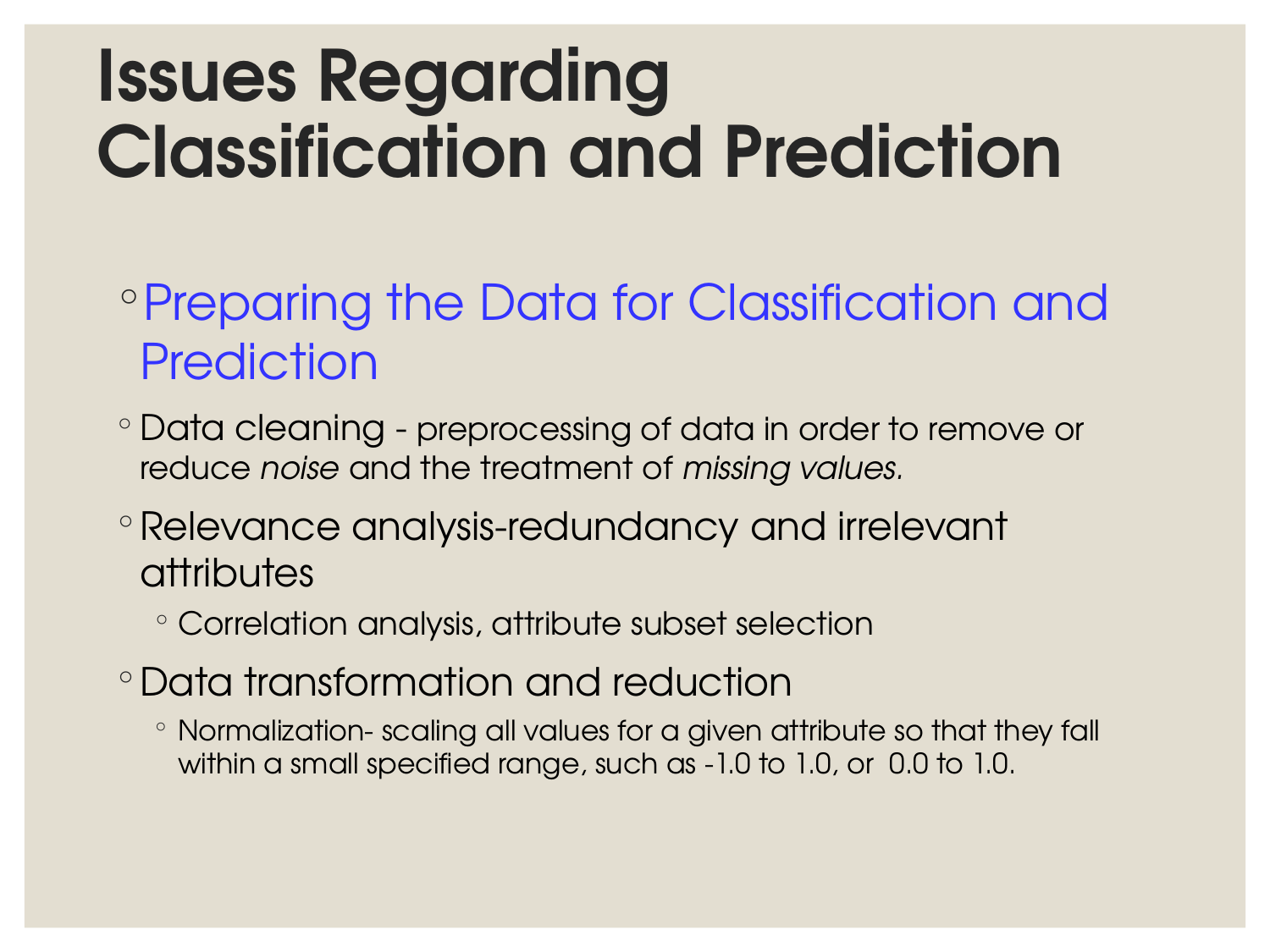

# Issues Regarding Classification and Prediction
Preparing the Data for Classification and Prediction
Data cleaning - preprocessing of data in order to remove or reduce noise and the treatment of missing values.
Relevance analysis-redundancy and irrelevant attributes
Correlation analysis, attribute subset selection
Data transformation and reduction
Normalization- scaling all values for a given attribute so that they fall within a small specified range, such as -1.0 to 1.0, or  0.0 to 1.0.